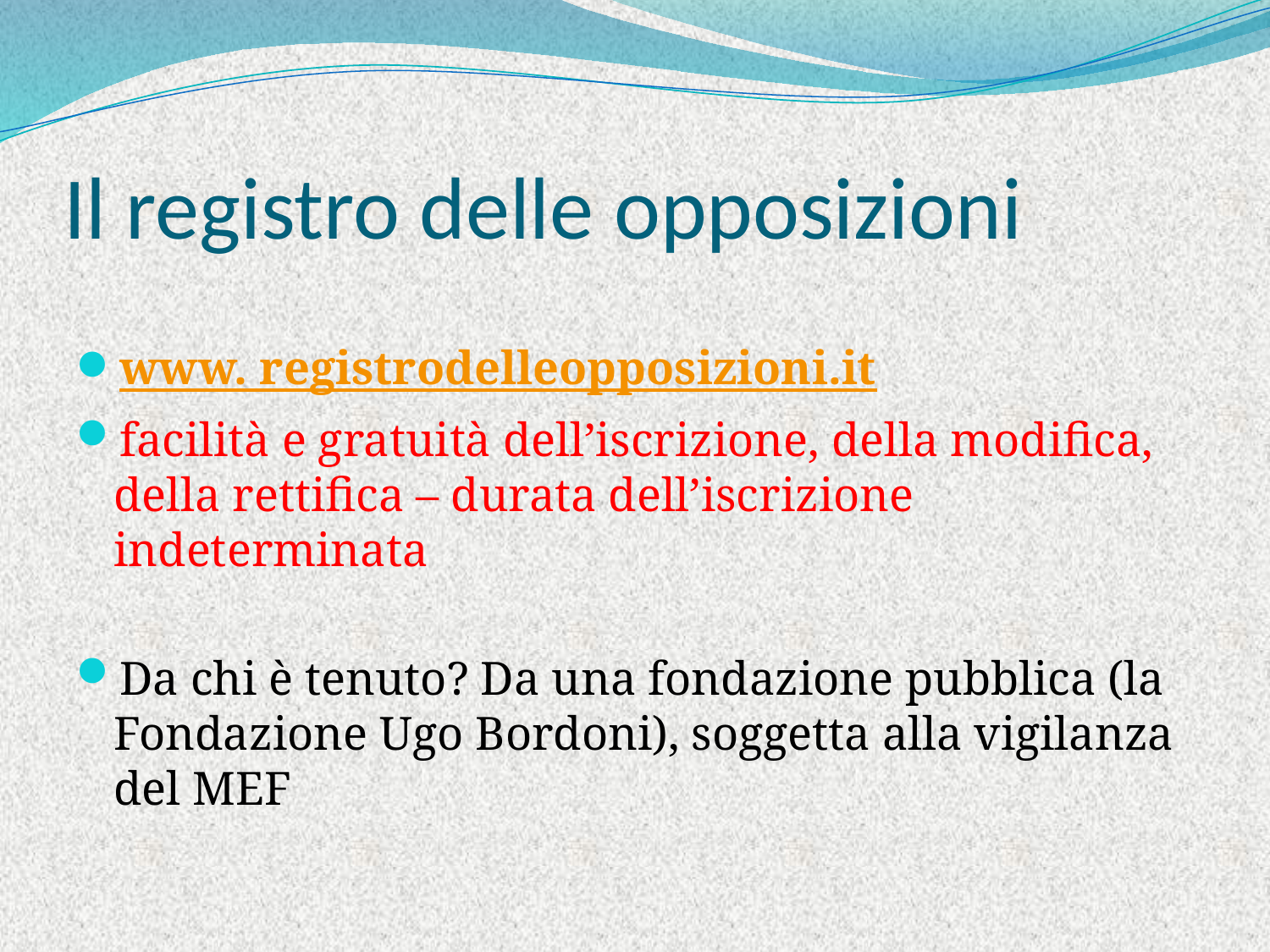

# Il registro delle opposizioni

www. registrodelleopposizioni.it
facilità e gratuità dell’iscrizione, della modifica, della rettifica – durata dell’iscrizione indeterminata

Da chi è tenuto? Da una fondazione pubblica (la Fondazione Ugo Bordoni), soggetta alla vigilanza del MEF